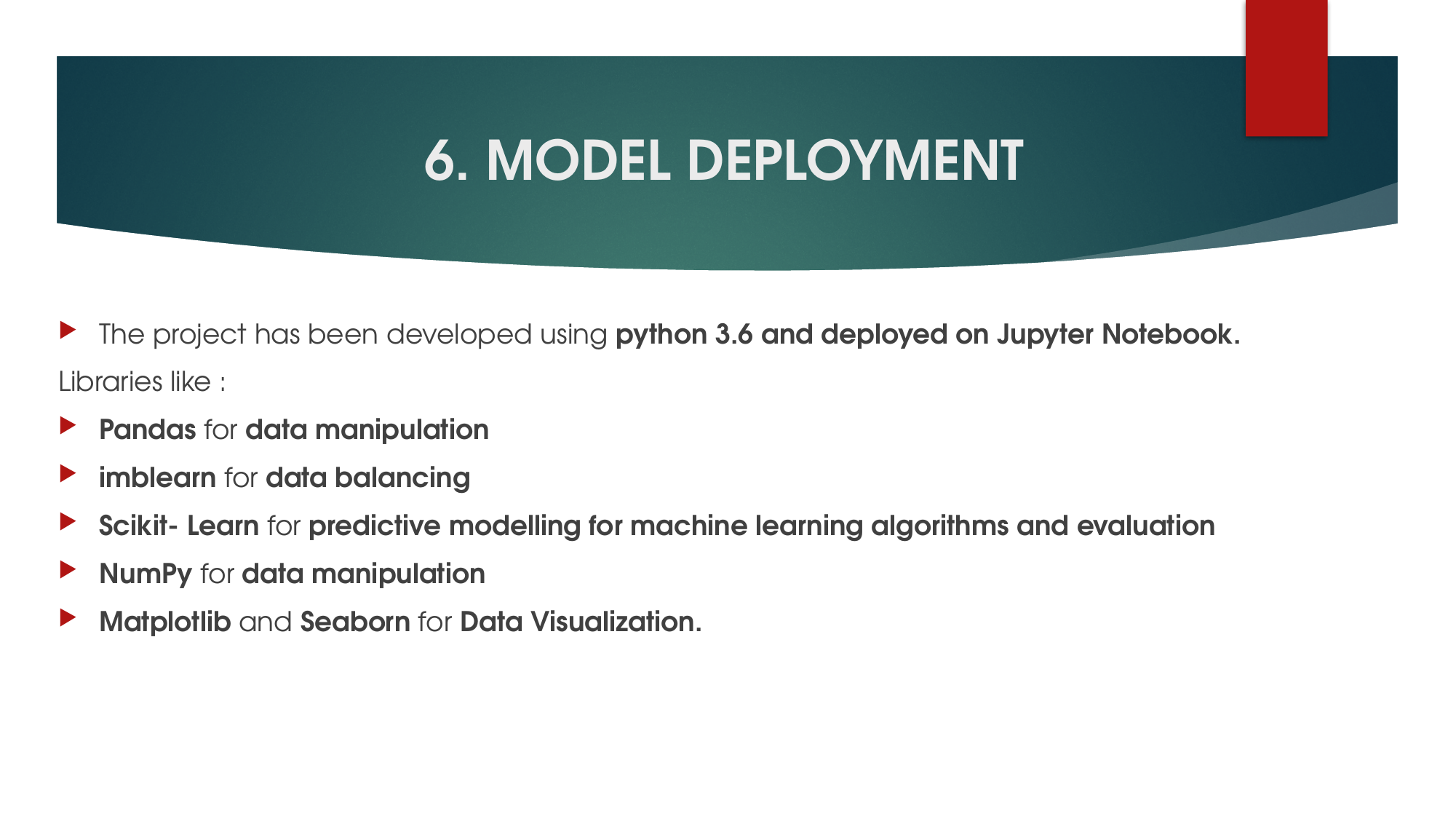

# 6. MODEL DEPLOYMENT
The project has been developed using python 3.6 and deployed on Jupyter Notebook.
Libraries like :
Pandas for data manipulation
imblearn for data balancing
Scikit- Learn for predictive modelling for machine learning algorithms and evaluation
NumPy for data manipulation
Matplotlib and Seaborn for Data Visualization.